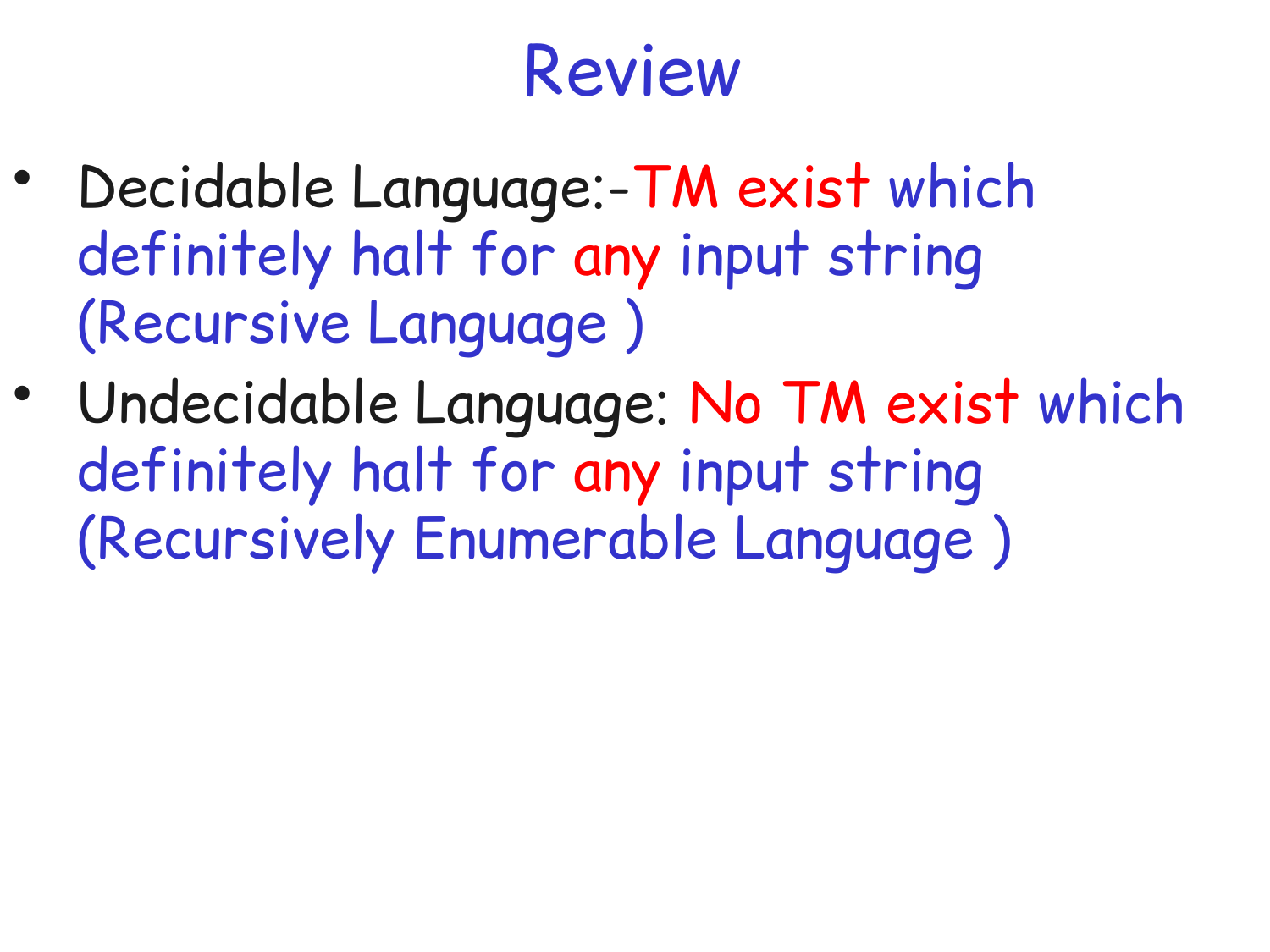

# Review
Decidable Language:-TM exist which definitely halt for any input string (Recursive Language )
Undecidable Language: No TM exist which definitely halt for any input string (Recursively Enumerable Language )